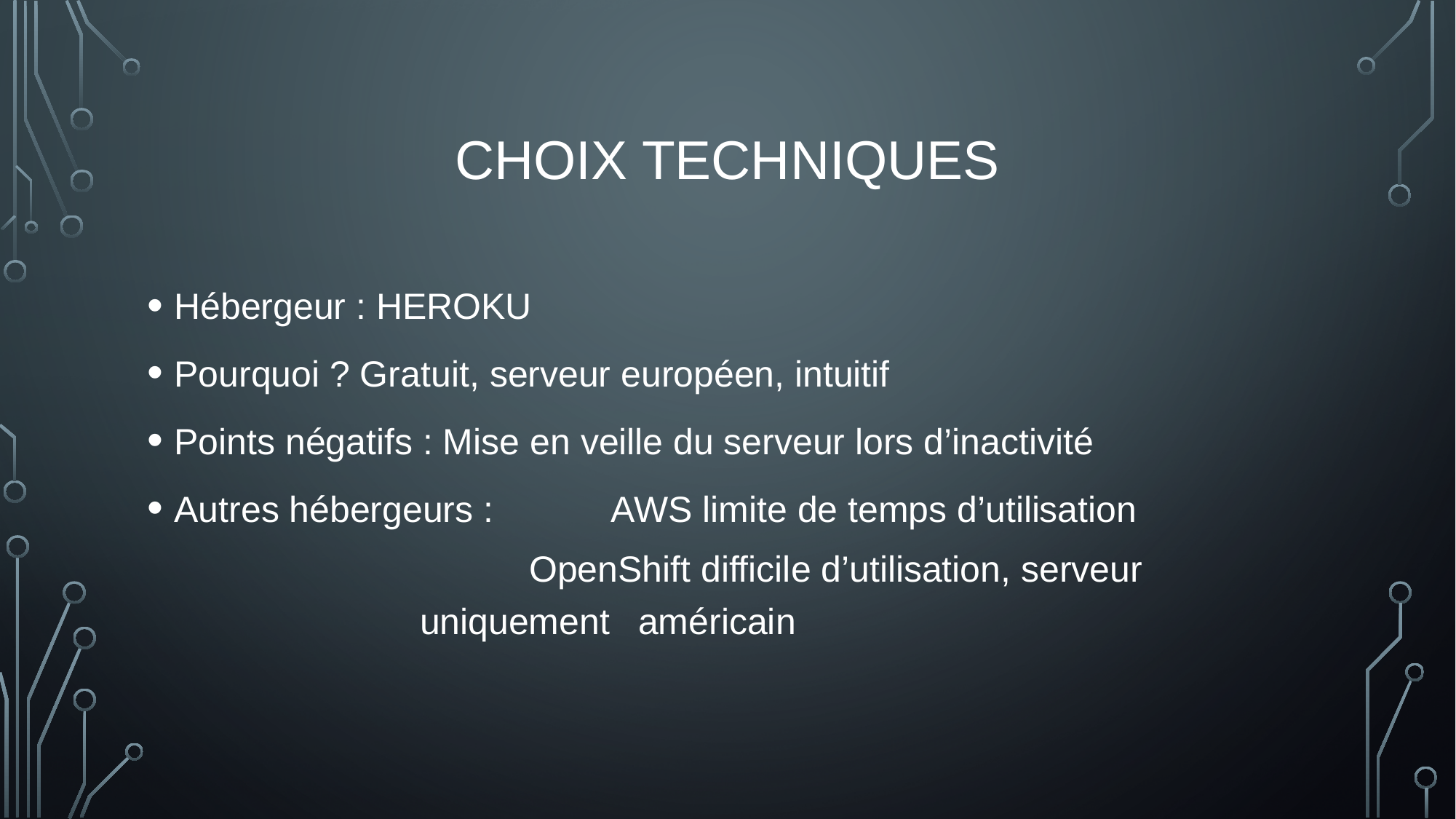

# Choix techniques
Hébergeur : HEROKU
Pourquoi ? Gratuit, serveur européen, intuitif
Points négatifs : Mise en veille du serveur lors d’inactivité
Autres hébergeurs : 	AWS limite de temps d’utilisation
  	OpenShift difficile d’utilisation, serveur uniquement 	américain